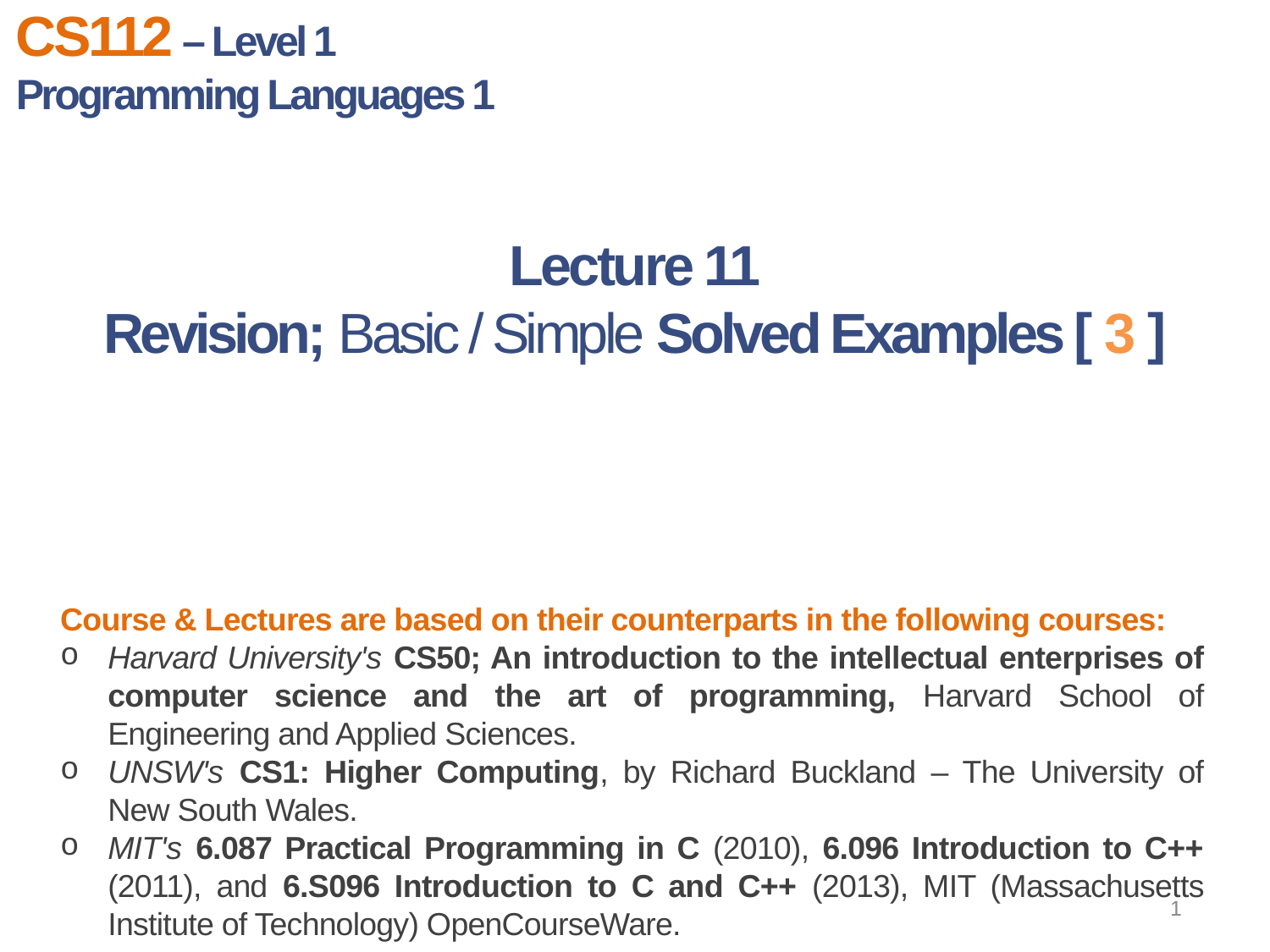

CS112 – Level 1
Programming Languages 1
Lecture 11
Revision; Basic / Simple Solved Examples [ 3 ]
Course & Lectures are based on their counterparts in the following courses:
Harvard University's CS50; An introduction to the intellectual enterprises of computer science and the art of programming, Harvard School of Engineering and Applied Sciences.
UNSW's CS1: Higher Computing, by Richard Buckland – The University of New South Wales.
MIT's 6.087 Practical Programming in C (2010), 6.096 Introduction to C++ (2011), and 6.S096 Introduction to C and C++ (2013), MIT (Massachusetts Institute of Technology) OpenCourseWare.
1